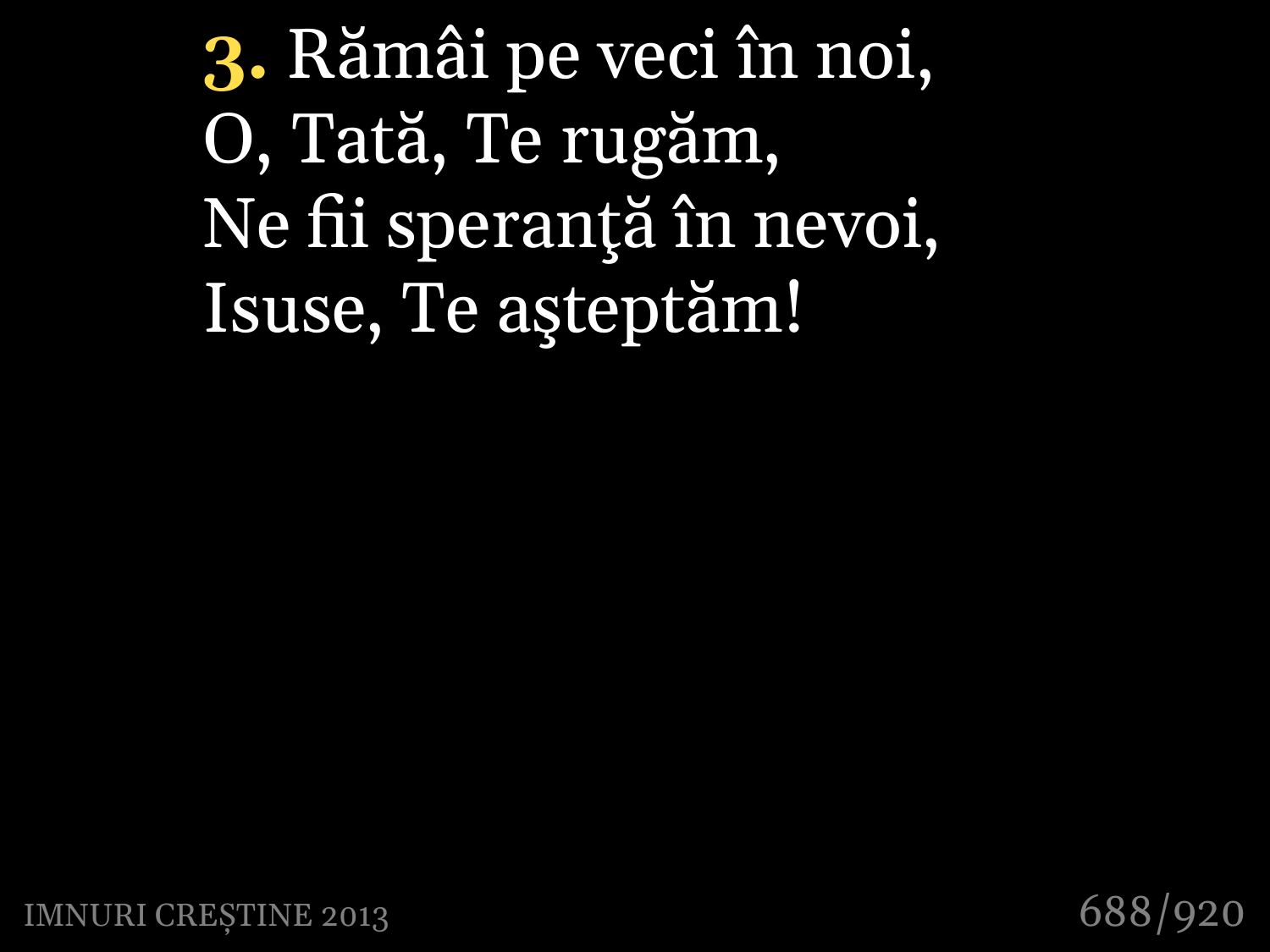

3. Rămâi pe veci în noi,
O, Tată, Te rugăm,
Ne fii speranţă în nevoi,
Isuse, Te aşteptăm!
688/920
IMNURI CREȘTINE 2013